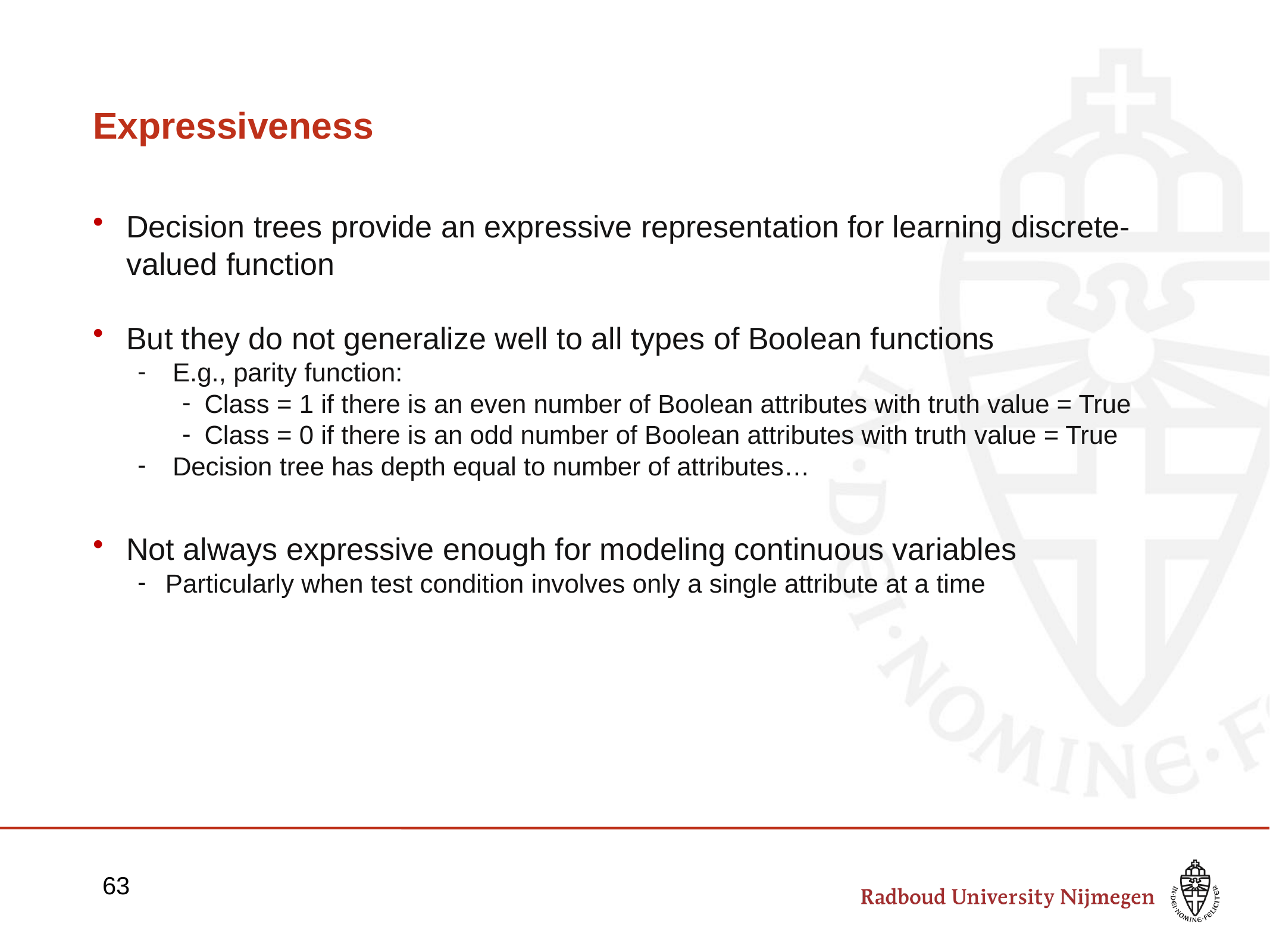

# Expressiveness
Decision trees provide an expressive representation for learning discrete-valued function

But they do not generalize well to all types of Boolean functions
 E.g., parity function:
Class = 1 if there is an even number of Boolean attributes with truth value = True
Class = 0 if there is an odd number of Boolean attributes with truth value = True
 Decision tree has depth equal to number of attributes…

Not always expressive enough for modeling continuous variables
Particularly when test condition involves only a single attribute at a time
63